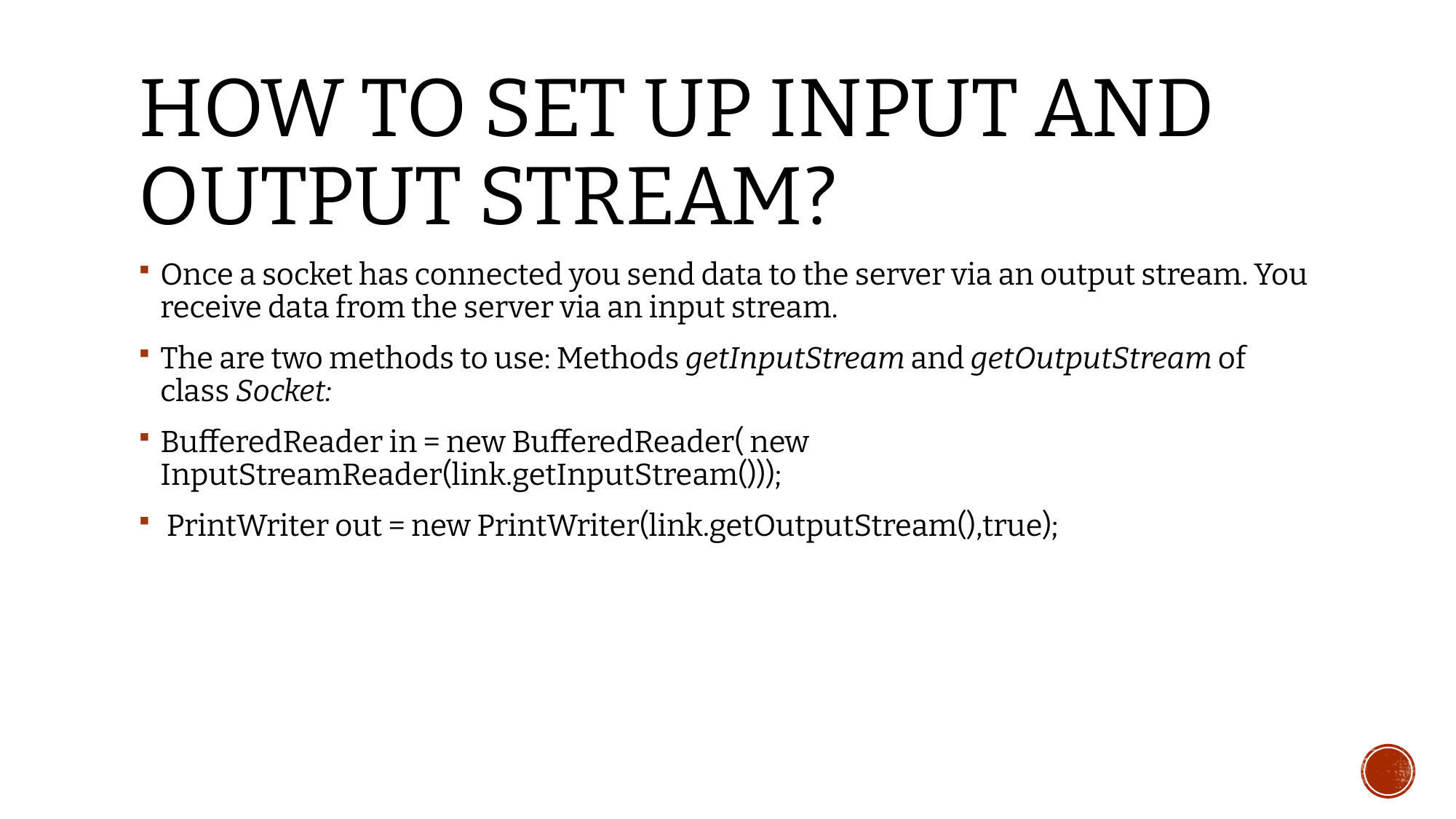

# How to set up input and output stream?
Once a socket has connected you send data to the server via an output stream. You receive data from the server via an input stream.
The are two methods to use: Methods getInputStream and getOutputStream of class Socket:
BufferedReader in = new BufferedReader( new InputStreamReader(link.getInputStream()));
 PrintWriter out = new PrintWriter(link.getOutputStream(),true);